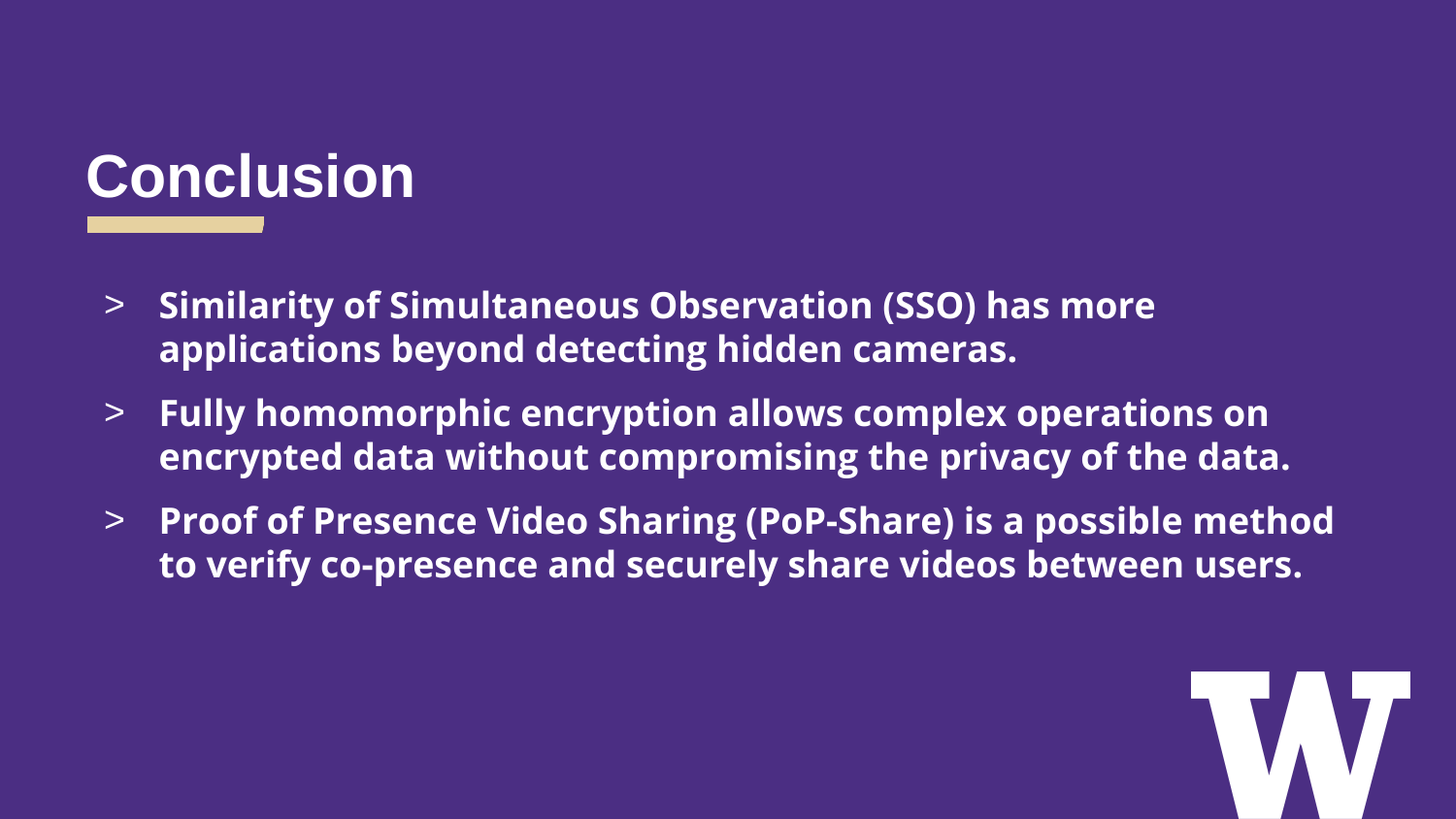

# Conclusion
Similarity of Simultaneous Observation (SSO) has more applications beyond detecting hidden cameras.
Fully homomorphic encryption allows complex operations on encrypted data without compromising the privacy of the data.
Proof of Presence Video Sharing (PoP-Share) is a possible method to verify co-presence and securely share videos between users.